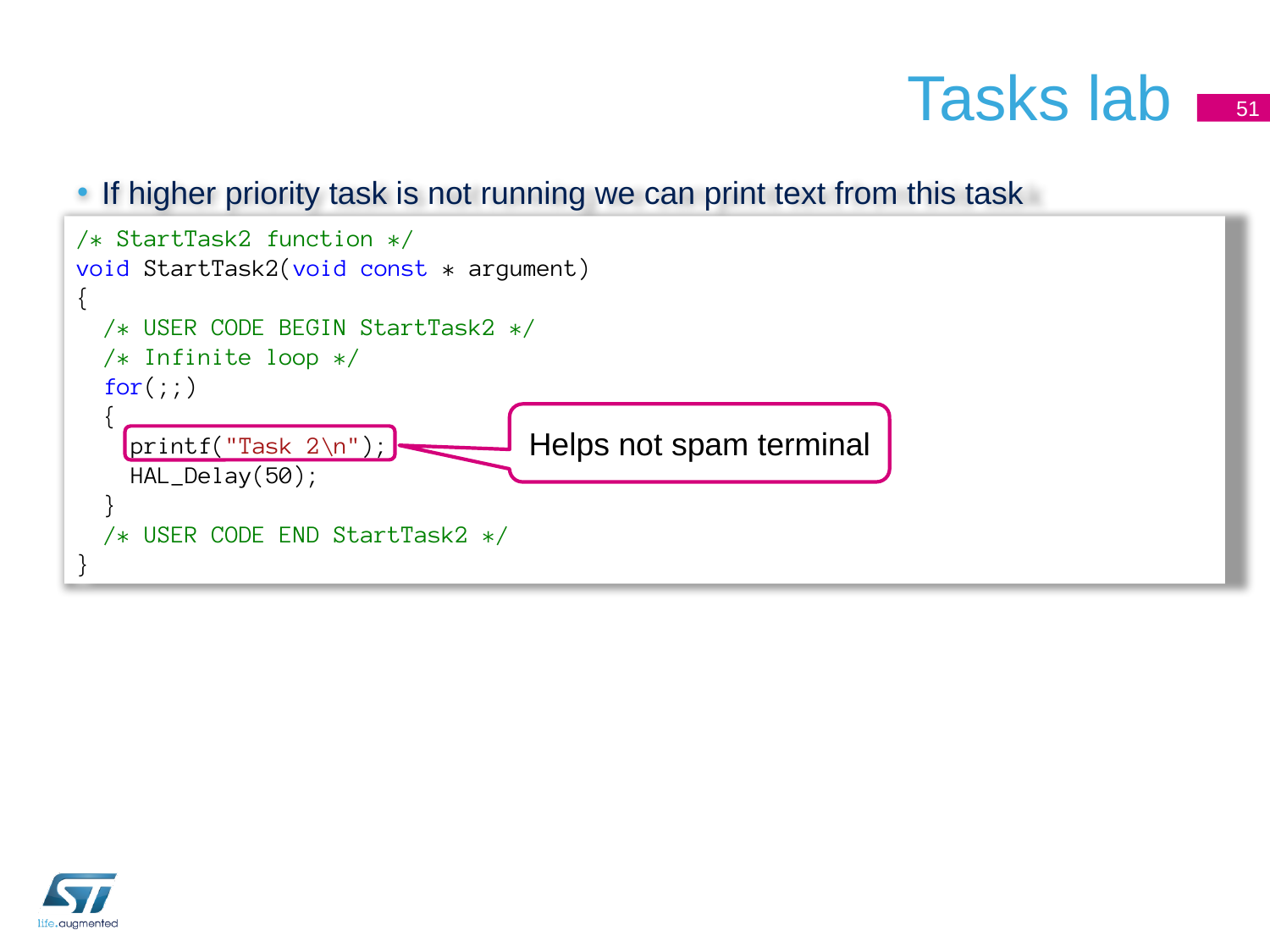

# Tasks lab
51
If higher priority task is not running we can print text from this task
/* StartTask2 function */
void StartTask2(void const * argument)
{
  /* USER CODE BEGIN StartTask2 */
  /* Infinite loop */
  for(;;)
  {
    printf("Task 2\n");
    HAL_Delay(50);
  }
  /* USER CODE END StartTask2 */
}
Helps not spam terminal